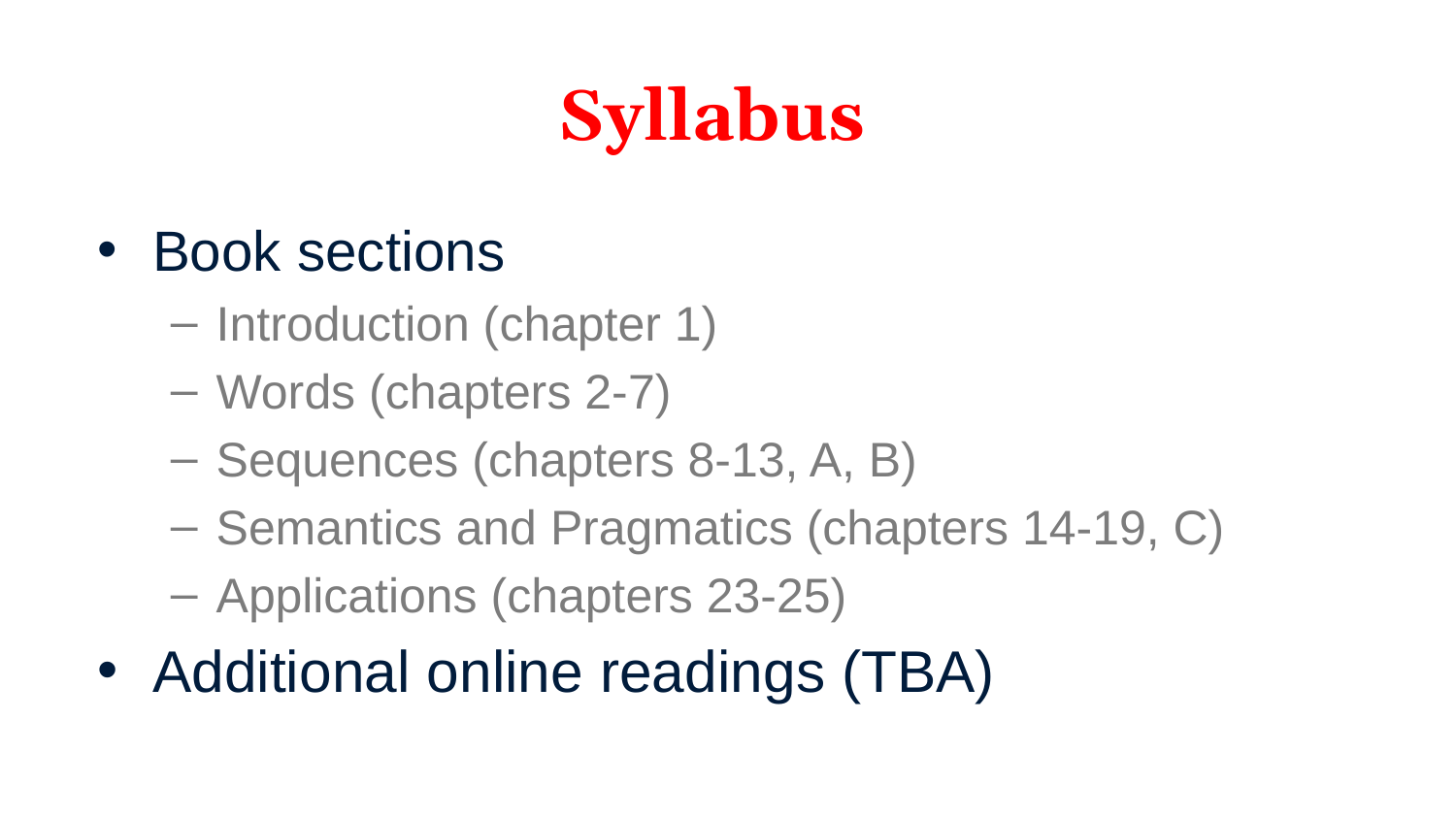

# Syllabus
Book sections
Introduction (chapter 1)
Words (chapters 2-7)
Sequences (chapters 8-13, A, B)
Semantics and Pragmatics (chapters 14-19, C)
Applications (chapters 23-25)
Additional online readings (TBA)